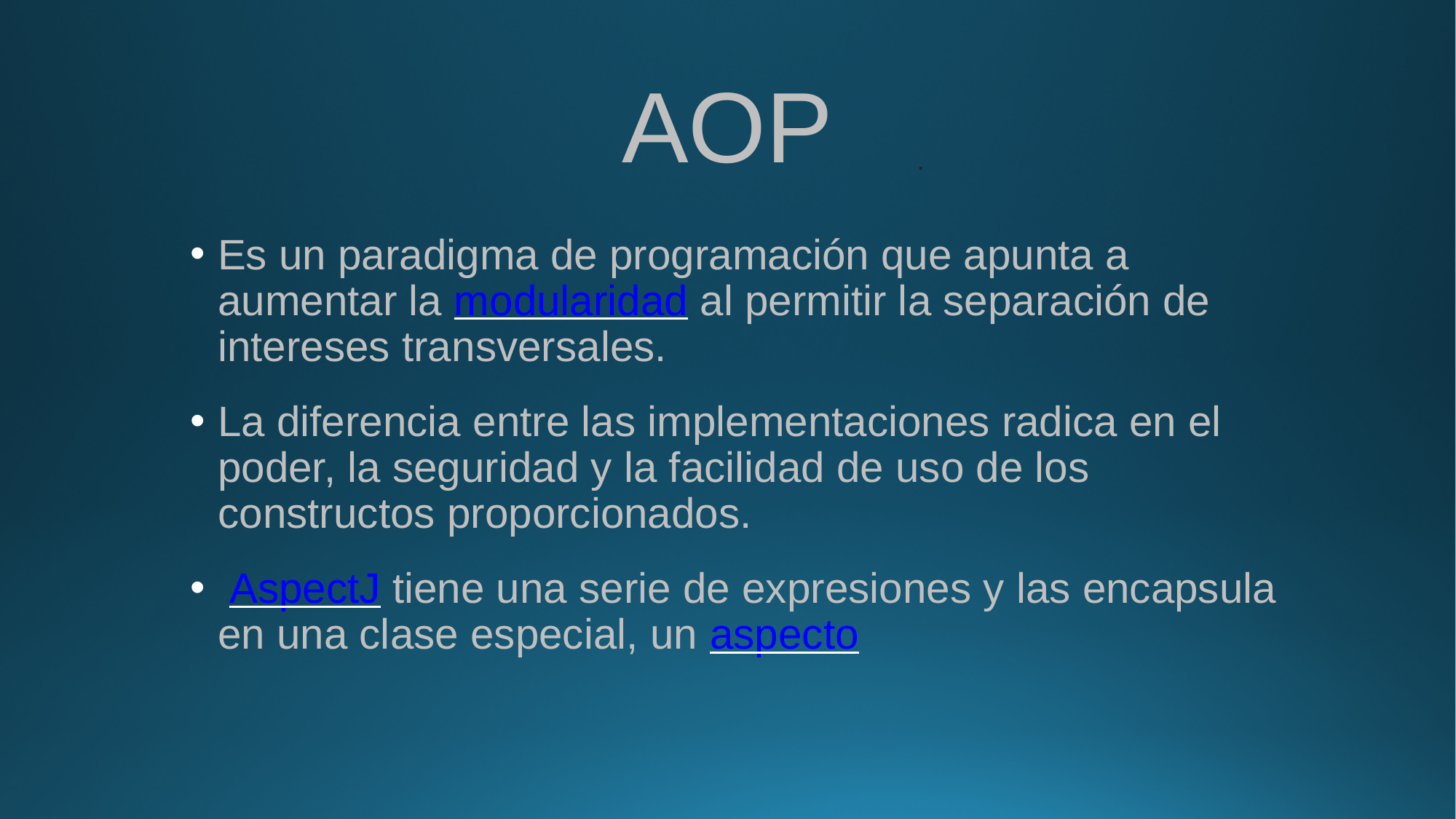

AOP
.
Es un paradigma de programación que apunta a aumentar la modularidad al permitir la separación de intereses transversales.

La diferencia entre las implementaciones radica en el poder, la seguridad y la facilidad de uso de los constructos proporcionados.

 AspectJ tiene una serie de expresiones y las encapsula en una clase especial, un aspecto